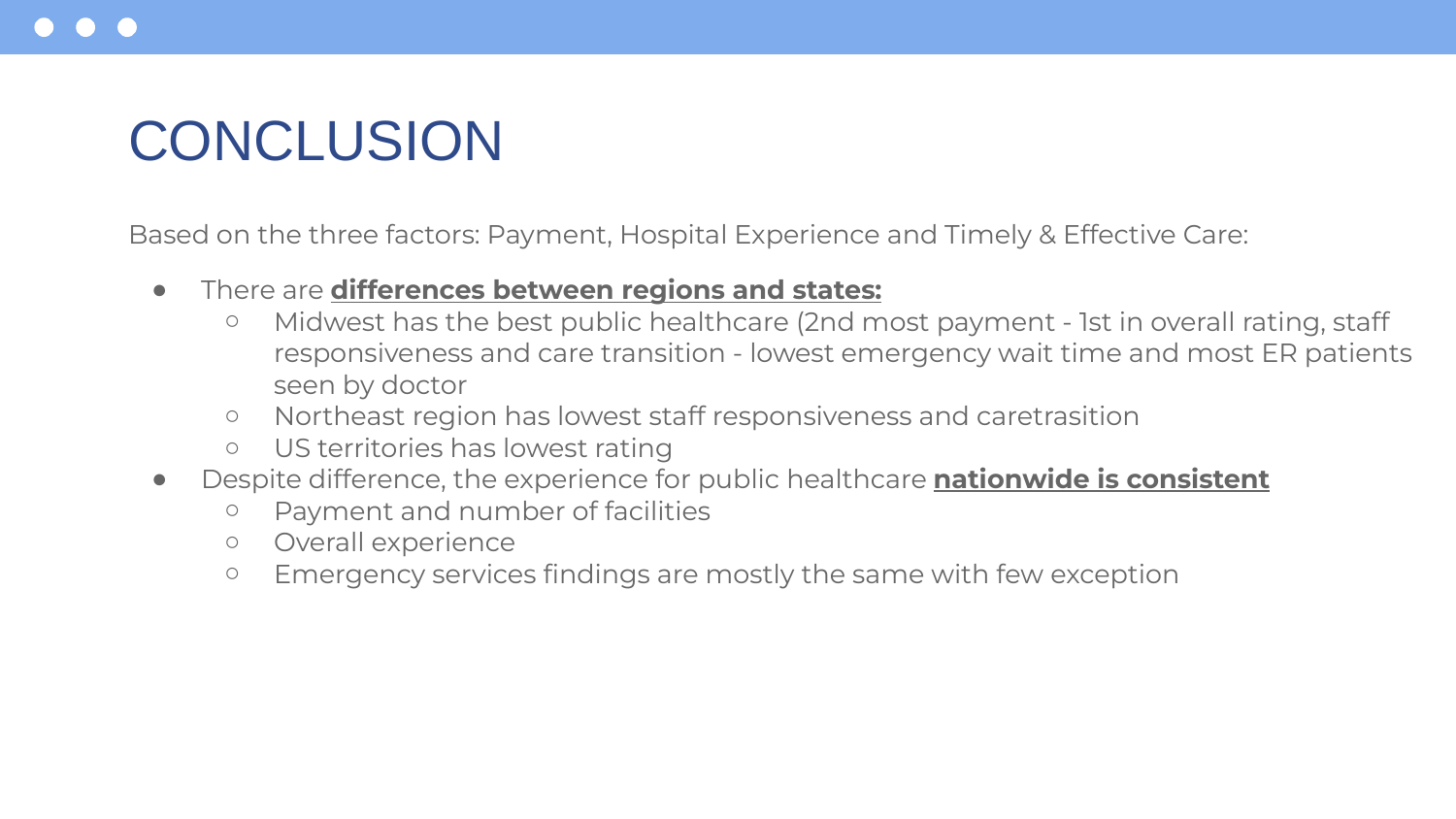

# CONCLUSION
Based on the three factors: Payment, Hospital Experience and Timely & Effective Care:
There are differences between regions and states:
Midwest has the best public healthcare (2nd most payment - 1st in overall rating, staff responsiveness and care transition - lowest emergency wait time and most ER patients seen by doctor
Northeast region has lowest staff responsiveness and caretrasition
US territories has lowest rating
Despite difference, the experience for public healthcare nationwide is consistent
Payment and number of facilities
Overall experience
Emergency services findings are mostly the same with few exception